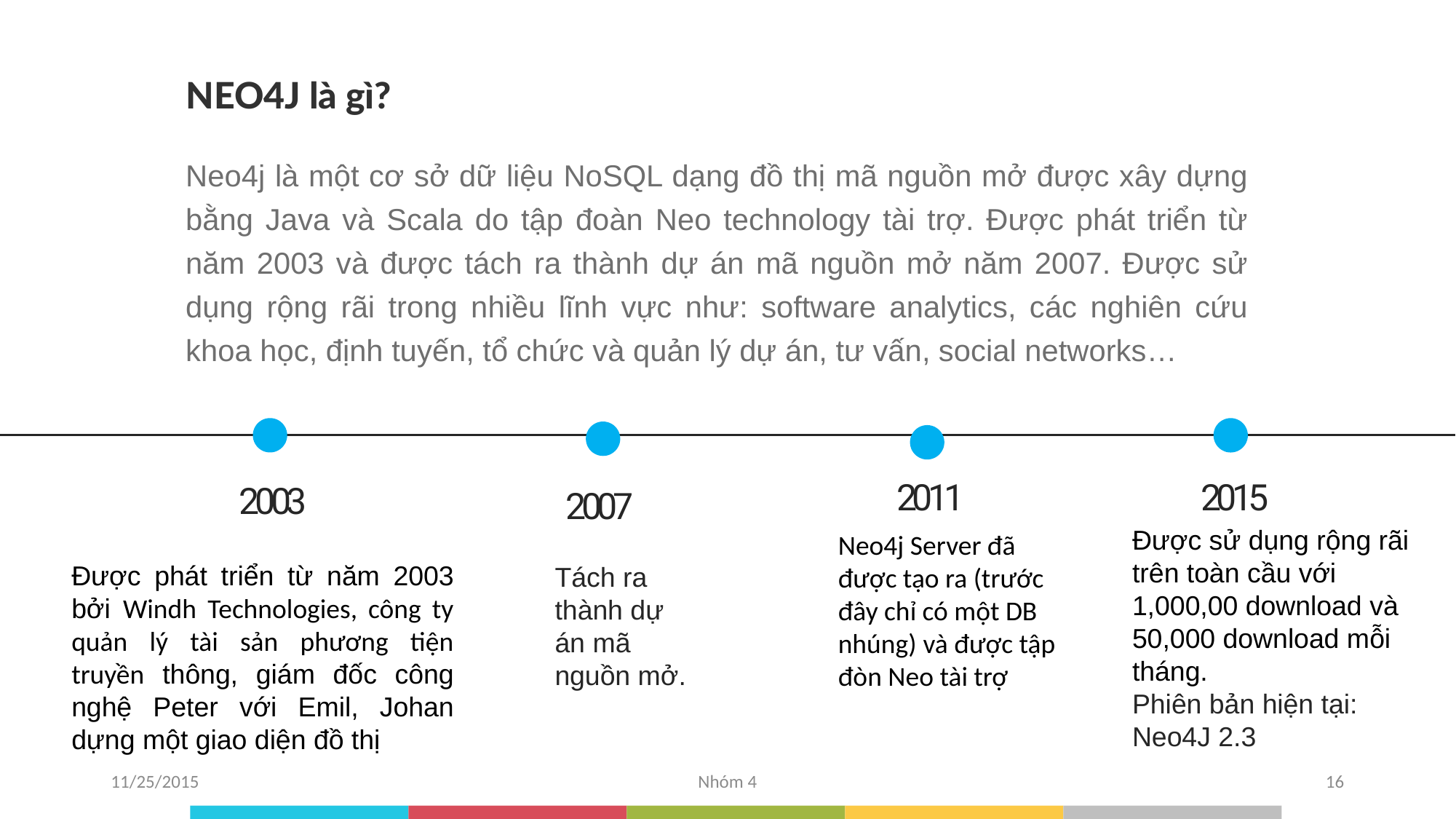

NEO4J là gì?
Neo4j là một cơ sở dữ liệu NoSQL dạng đồ thị mã nguồn mở được xây dựng bằng Java và Scala do tập đoàn Neo technology tài trợ. Được phát triển từ năm 2003 và được tách ra thành dự án mã nguồn mở năm 2007. Được sử dụng rộng rãi trong nhiều lĩnh vực như: software analytics, các nghiên cứu khoa học, định tuyến, tổ chức và quản lý dự án, tư vấn, social networks…

2015
2011

2003
2007

Được sử dụng rộng rãi trên toàn cầu với 1,000,00 download và 50,000 download mỗi tháng.
Phiên bản hiện tại: Neo4J 2.3
Video
Social Network
Marketing
Research
Neo4j Server đã được tạo ra (trước đây chỉ có một DB nhúng) và được tập đòn Neo tài trợ
Lorem ipsum dolor sit amet, consectetur adipiscing elit. Integer mollis vehicula ligula ut faucibus.
Lorem ipsum dolor sit amet, consectetur adipiscing elit. Integer mollis vehicula ligula ut faucibus.
Lorem ipsum dolor sit amet, consectetur adipiscing elit. Integer mollis vehicula ligula ut faucibus.
Được phát triển từ năm 2003 bởi Windh Technologies, công ty quản lý tài sản phương tiện truyền thông, giám đốc công nghệ Peter với Emil, Johan dựng một giao diện đồ thị
Tách ra thành dự án mã nguồn mở.
11/25/2015
Nhóm 4
16